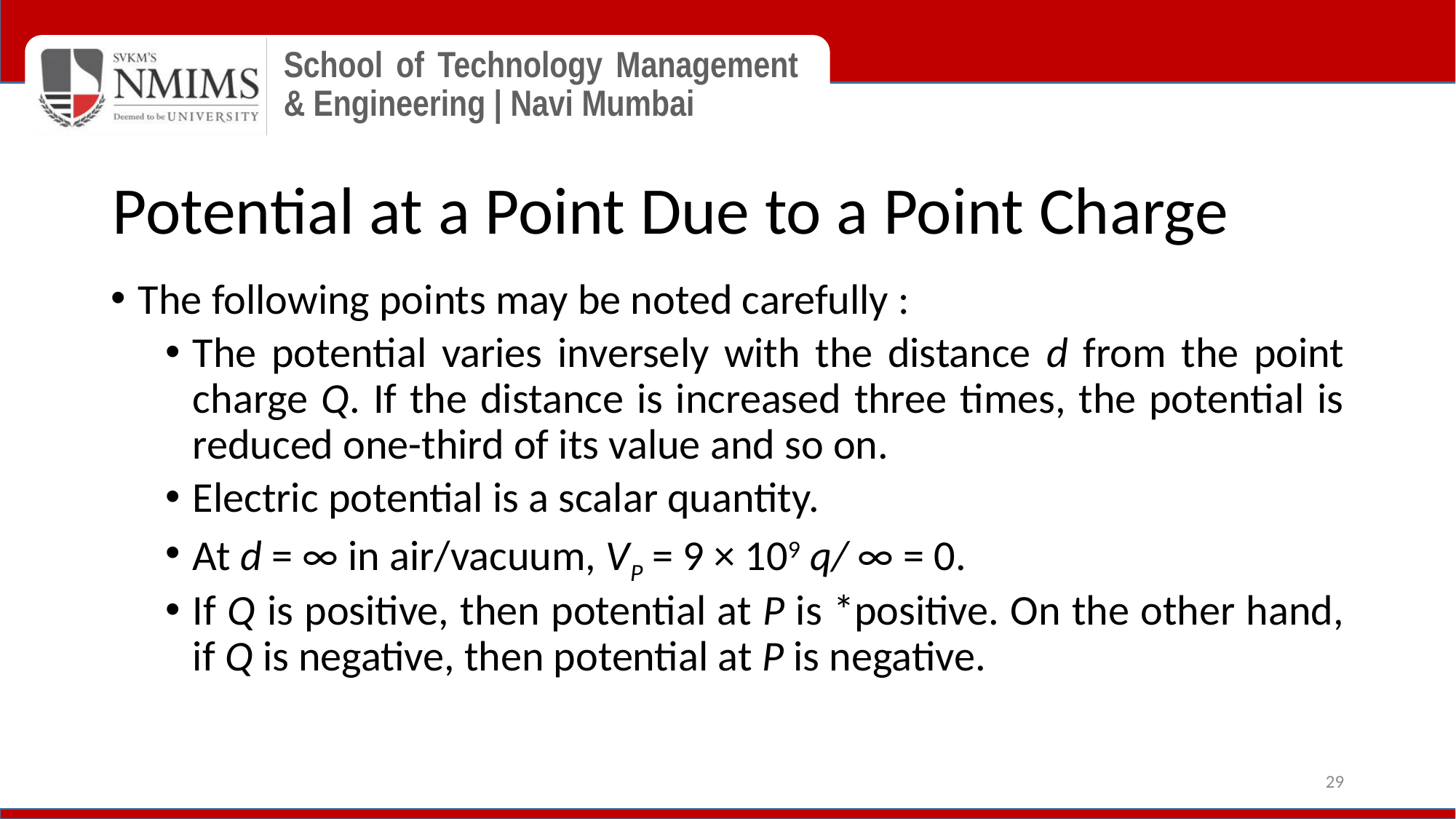

# Potential at a Point Due to a Point Charge
The following points may be noted carefully :
The potential varies inversely with the distance d from the point charge Q. If the distance is increased three times, the potential is reduced one-third of its value and so on.
Electric potential is a scalar quantity.
At d = ∞ in air/vacuum, VP = 9 × 109 q/ ∞ = 0.
If Q is positive, then potential at P is *positive. On the other hand, if Q is negative, then potential at P is negative.
29